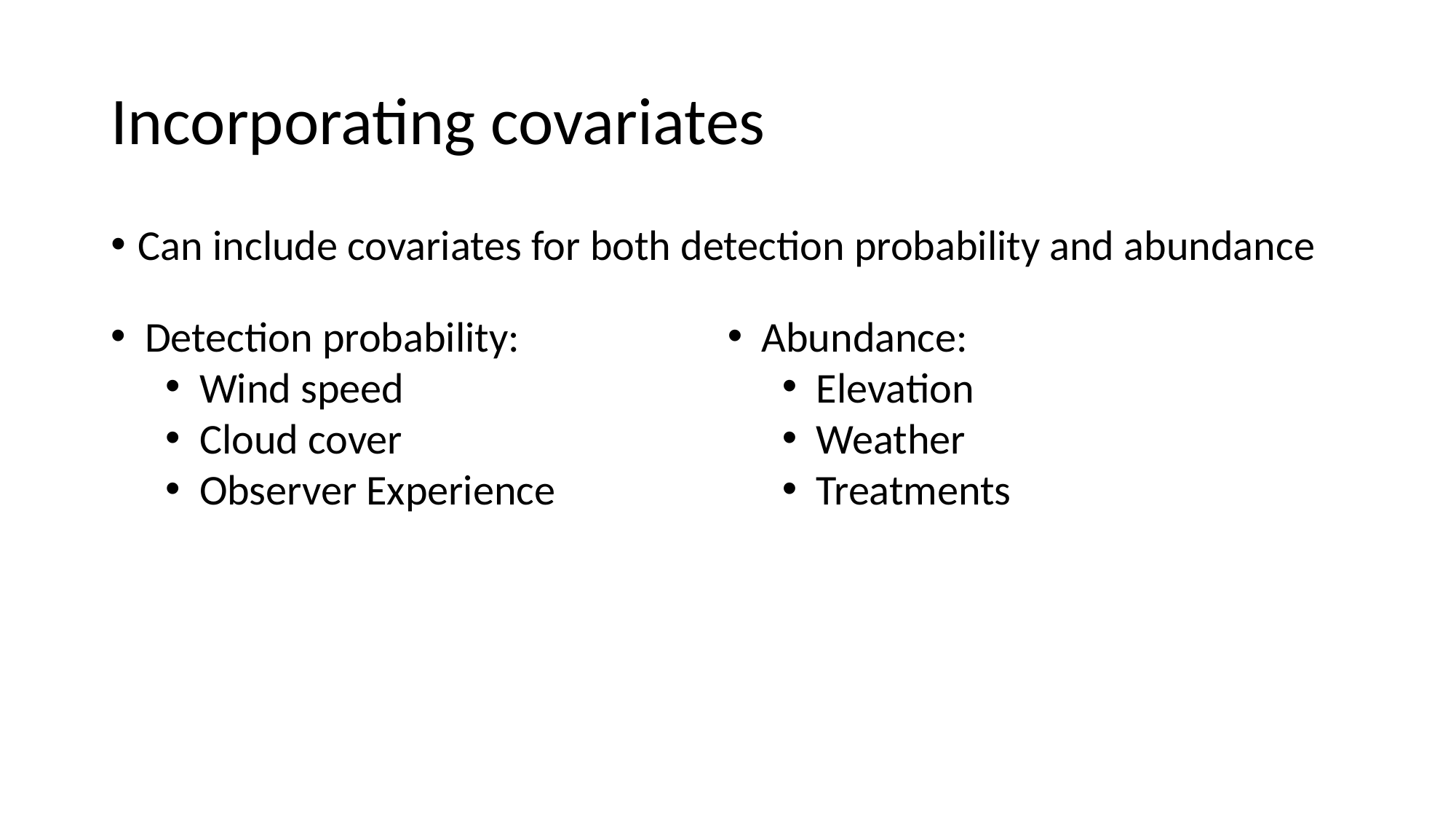

# Incorporating covariates
Can include covariates for both detection probability and abundance
Detection probability:
Wind speed
Cloud cover
Observer Experience
Abundance:
Elevation
Weather
Treatments